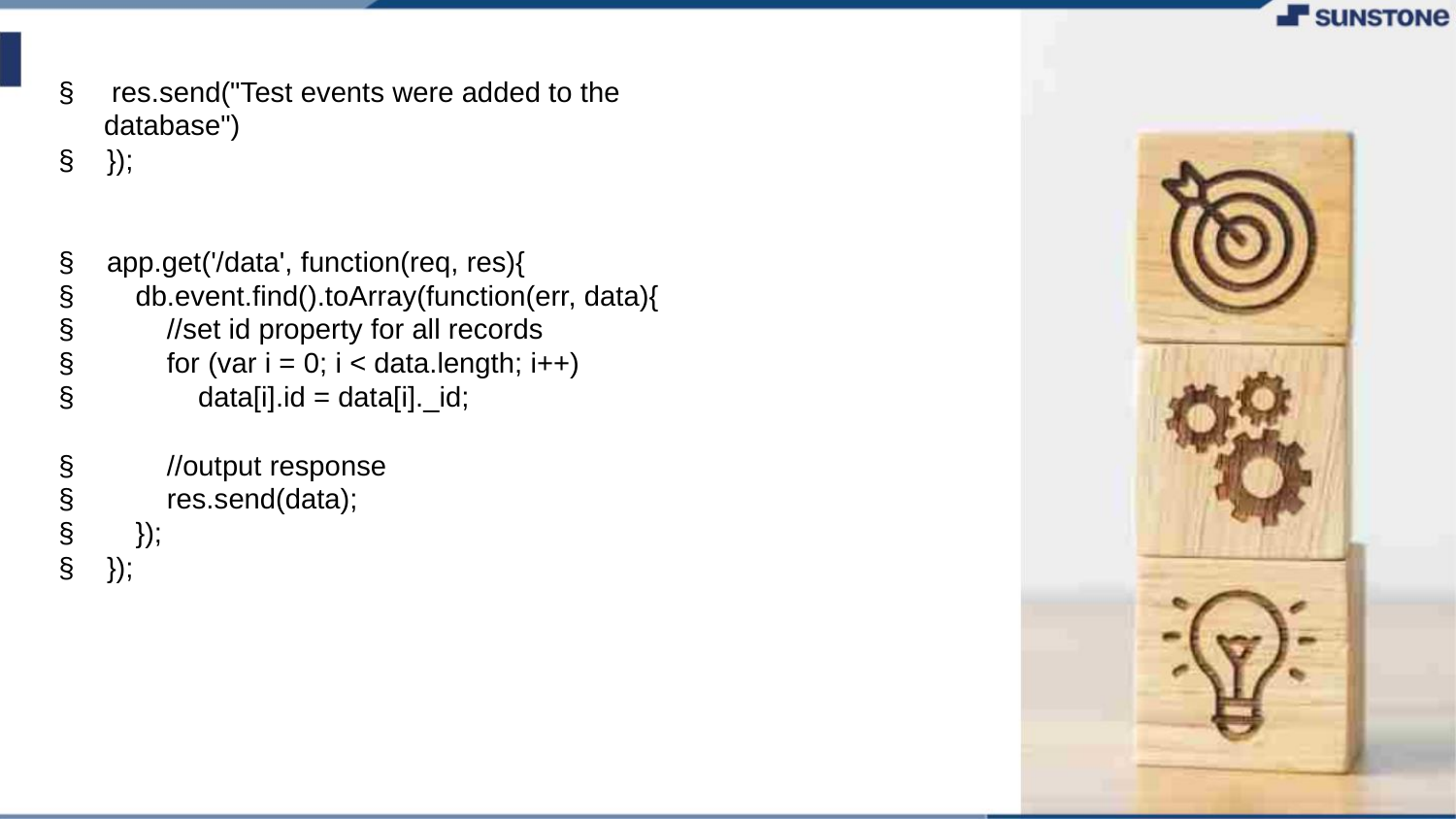

res.send("Test events were added to the
database")
§
§ });
§ app.get('/data', function(req, res){
db.event.find().toArray(function(err, data){
//set id property for all records
for (var i = 0; i < data.length; i++)
data[i].id = data[i]._id;
§
§
§
§
//output response
res.send(data);
});
§
§
§
§ });